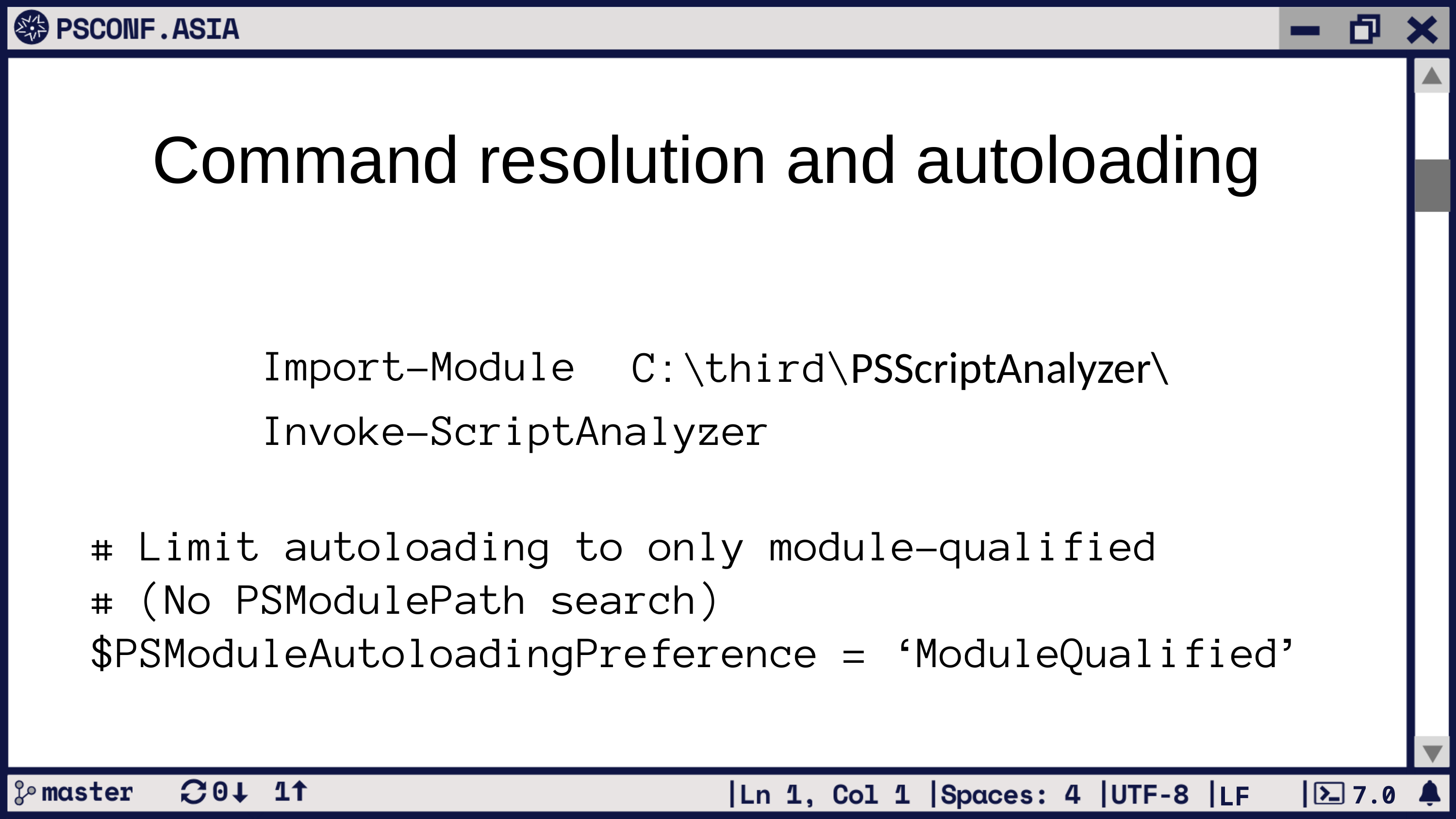

# Command resolution and autoloading
\
Import-Module
C:\third
PSScriptAnalyzer\
Invoke-ScriptAnalyzer
# Limit autoloading to only module-qualified
# (No PSModulePath search)
$PSModuleAutoloadingPreference = ‘ModuleQualified’
7.0
LF